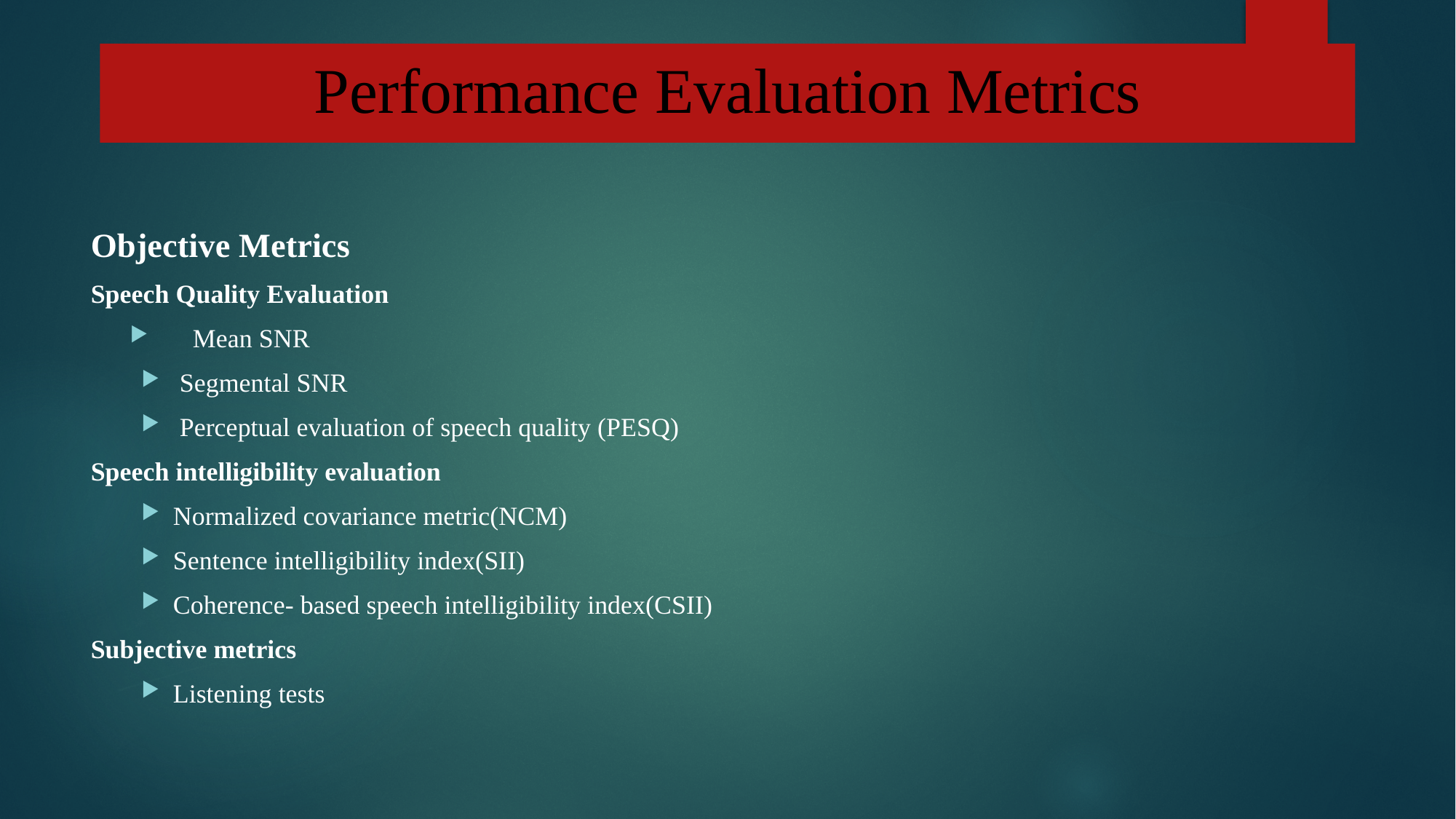

# Performance Evaluation Metrics
Objective Metrics
Speech Quality Evaluation
   Mean SNR
 Segmental SNR
 Perceptual evaluation of speech quality (PESQ)
Speech intelligibility evaluation
Normalized covariance metric(NCM)
Sentence intelligibility index(SII)
Coherence- based speech intelligibility index(CSII)
Subjective metrics
Listening tests